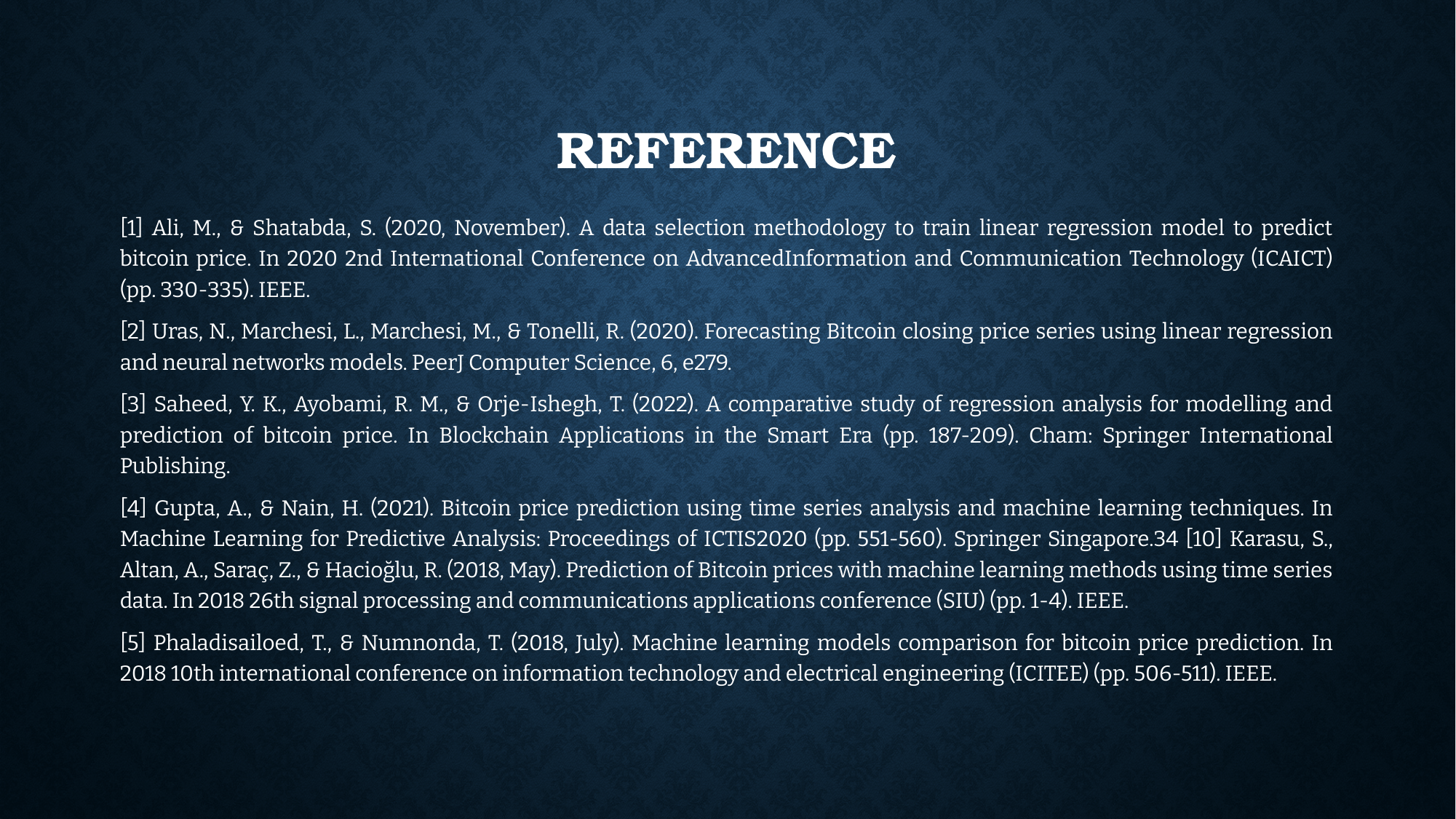

# reference
[1] Ali, M., & Shatabda, S. (2020, November). A data selection methodology to train linear regression model to predict bitcoin price. In 2020 2nd International Conference on AdvancedInformation and Communication Technology (ICAICT) (pp. 330-335). IEEE.
[2] Uras, N., Marchesi, L., Marchesi, M., & Tonelli, R. (2020). Forecasting Bitcoin closing price series using linear regression and neural networks models. PeerJ Computer Science, 6, e279.
[3] Saheed, Y. K., Ayobami, R. M., & Orje-Ishegh, T. (2022). A comparative study of regression analysis for modelling and prediction of bitcoin price. In Blockchain Applications in the Smart Era (pp. 187-209). Cham: Springer International Publishing.
[4] Gupta, A., & Nain, H. (2021). Bitcoin price prediction using time series analysis and machine learning techniques. In Machine Learning for Predictive Analysis: Proceedings of ICTIS2020 (pp. 551-560). Springer Singapore.34 [10] Karasu, S., Altan, A., Saraç, Z., & Hacioğlu, R. (2018, May). Prediction of Bitcoin prices with machine learning methods using time series data. In 2018 26th signal processing and communications applications conference (SIU) (pp. 1-4). IEEE.
[5] Phaladisailoed, T., & Numnonda, T. (2018, July). Machine learning models comparison for bitcoin price prediction. In 2018 10th international conference on information technology and electrical engineering (ICITEE) (pp. 506-511). IEEE.